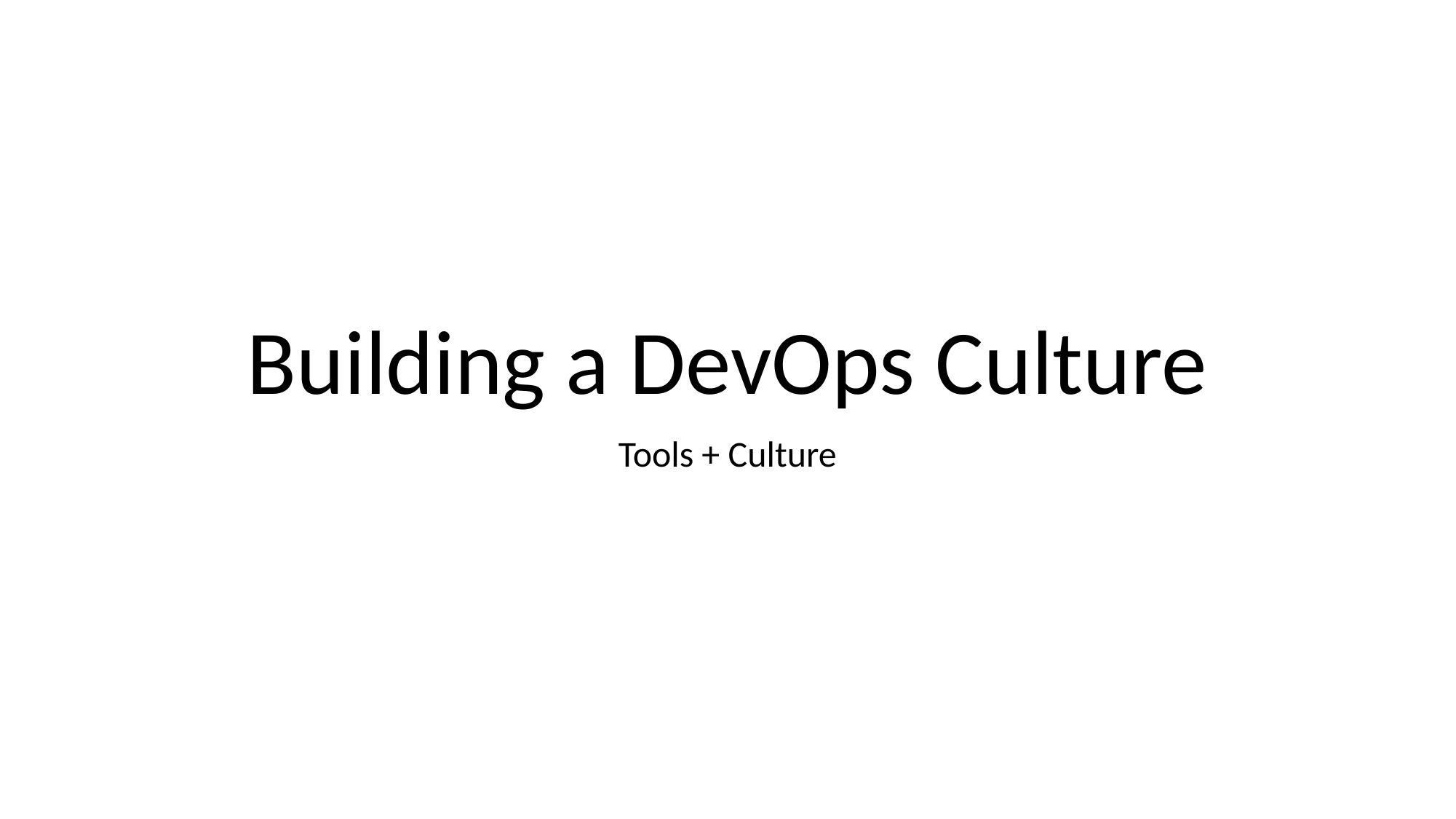

# Building a DevOps Culture
Tools + Culture